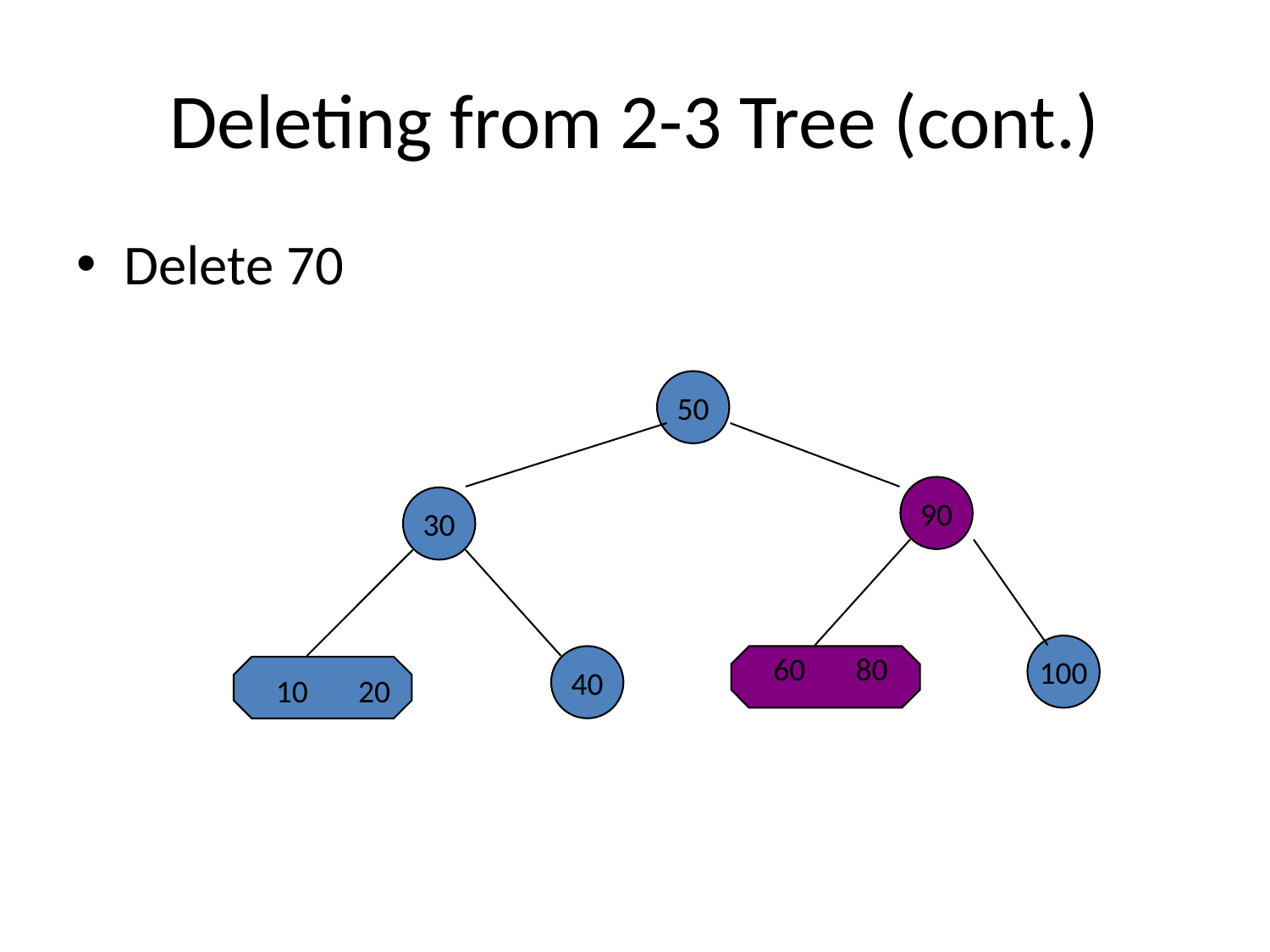

# Deleting from 2-3 Tree (cont.)
Delete 70
50

90
30

100
60       80
40

10       20